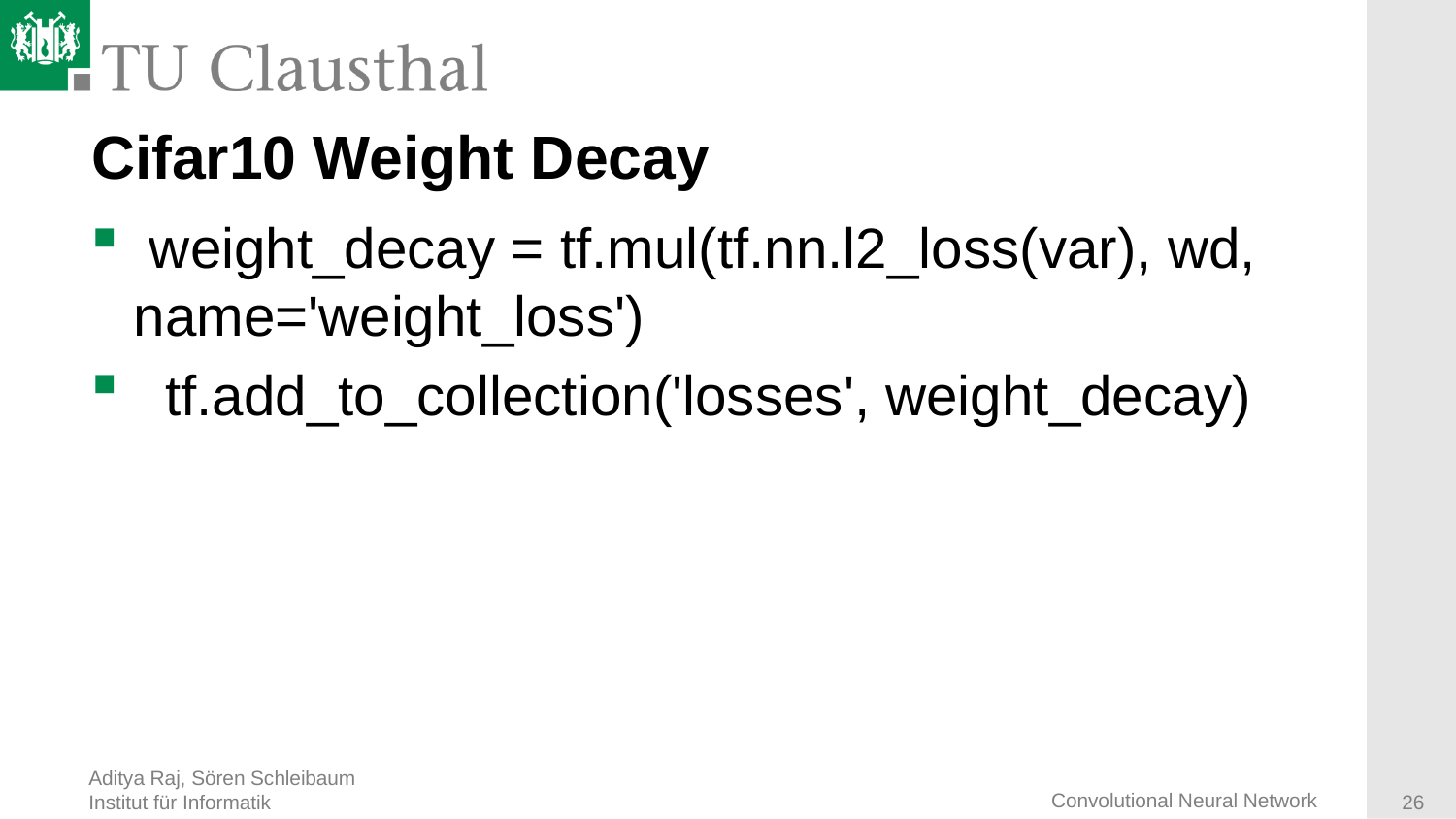

# Cifar10 Weight Decay
 weight_decay = tf.mul(tf.nn.l2_loss(var), wd, name='weight_loss')
  tf.add_to_collection('losses', weight_decay)